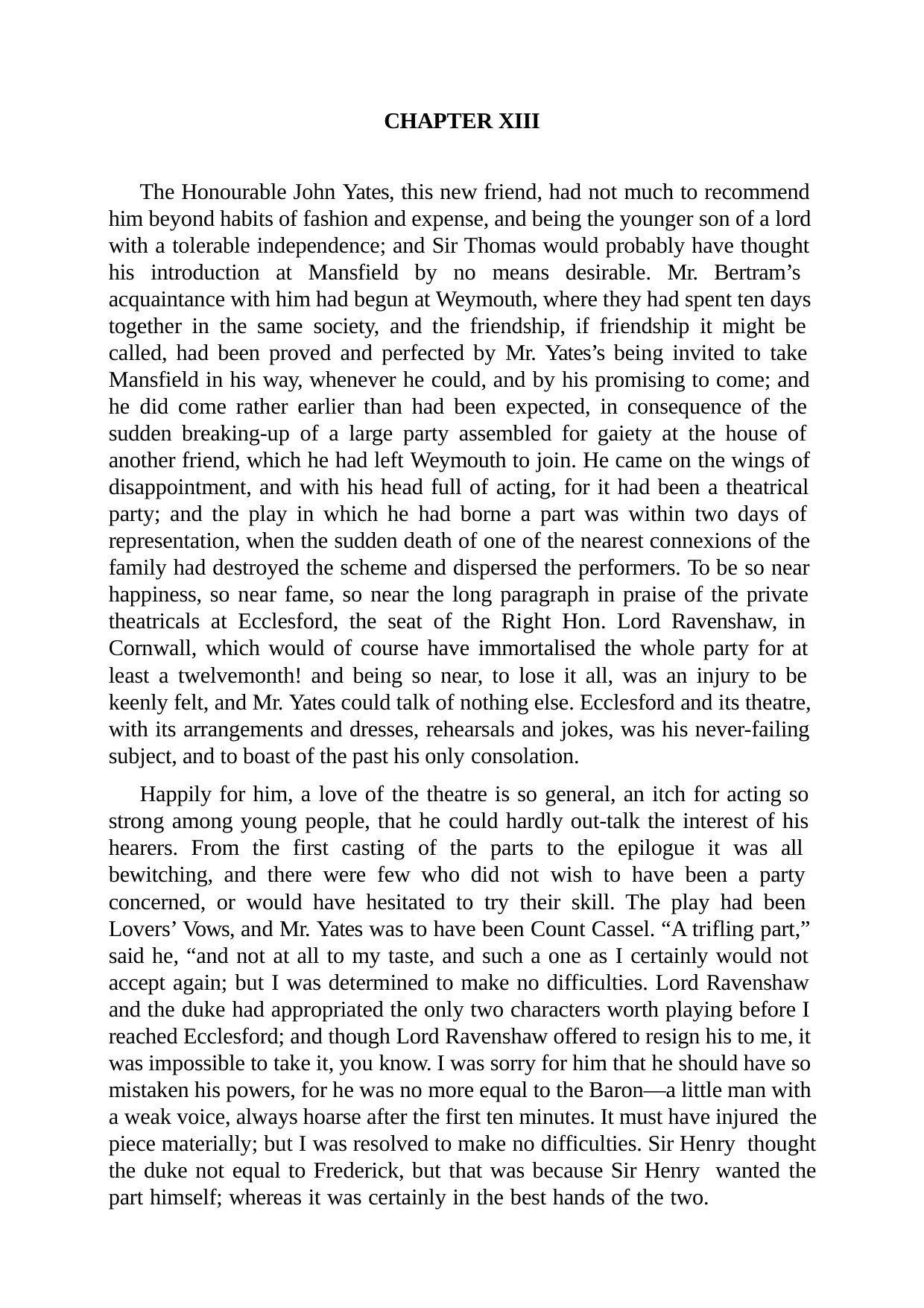

CHAPTER XIII

The Honourable John Yates, this new friend, had not much to recommend  him beyond habits of fashion and expense, and being the younger son of a lord  with a tolerable independence; and Sir Thomas would probably have thought  his introduction at Mansfield by no means desirable. Mr. Bertram’s  acquaintance with him had begun at Weymouth, where they had spent ten days  together in the same society, and the friendship, if friendship it might be  called, had been proved and perfected by Mr. Yates’s being invited to take  Mansfield in his way, whenever he could, and by his promising to come; and  he did come rather earlier than had been expected, in consequence of the  sudden breaking-up of a large party assembled for gaiety at the house of  another friend, which he had left Weymouth to join. He came on the wings of  disappointment, and with his head full of acting, for it had been a theatrical  party; and the play in which he had borne a part was within two days of  representation, when the sudden death of one of the nearest connexions of the  family had destroyed the scheme and dispersed the performers. To be so near  happiness, so near fame, so near the long paragraph in praise of the private  theatricals at Ecclesford, the seat of the Right Hon. Lord Ravenshaw, in  Cornwall, which would of course have immortalised the whole party for at  least a twelvemonth! and being so near, to lose it all, was an injury to be  keenly felt, and Mr. Yates could talk of nothing else. Ecclesford and its theatre,  with its arrangements and dresses, rehearsals and jokes, was his never-failing  subject, and to boast of the past his only consolation.
Happily for him, a love of the theatre is so general, an itch for acting so  strong among young people, that he could hardly out-talk the interest of his  hearers. From the first casting of the parts to the epilogue it was all  bewitching, and there were few who did not wish to have been a party  concerned, or would have hesitated to try their skill. The play had been  Lovers’ Vows, and Mr. Yates was to have been Count Cassel. “A trifling part,”  said he, “and not at all to my taste, and such a one as I certainly would not  accept again; but I was determined to make no difficulties. Lord Ravenshaw  and the duke had appropriated the only two characters worth playing before I  reached Ecclesford; and though Lord Ravenshaw offered to resign his to me, it  was impossible to take it, you know. I was sorry for him that he should have so  mistaken his powers, for he was no more equal to the Baron—a little man with  a weak voice, always hoarse after the first ten minutes. It must have injured  the piece materially; but I was resolved to make no difficulties. Sir Henry  thought the duke not equal to Frederick, but that was because Sir Henry  wanted the part himself; whereas it was certainly in the best hands of the two.